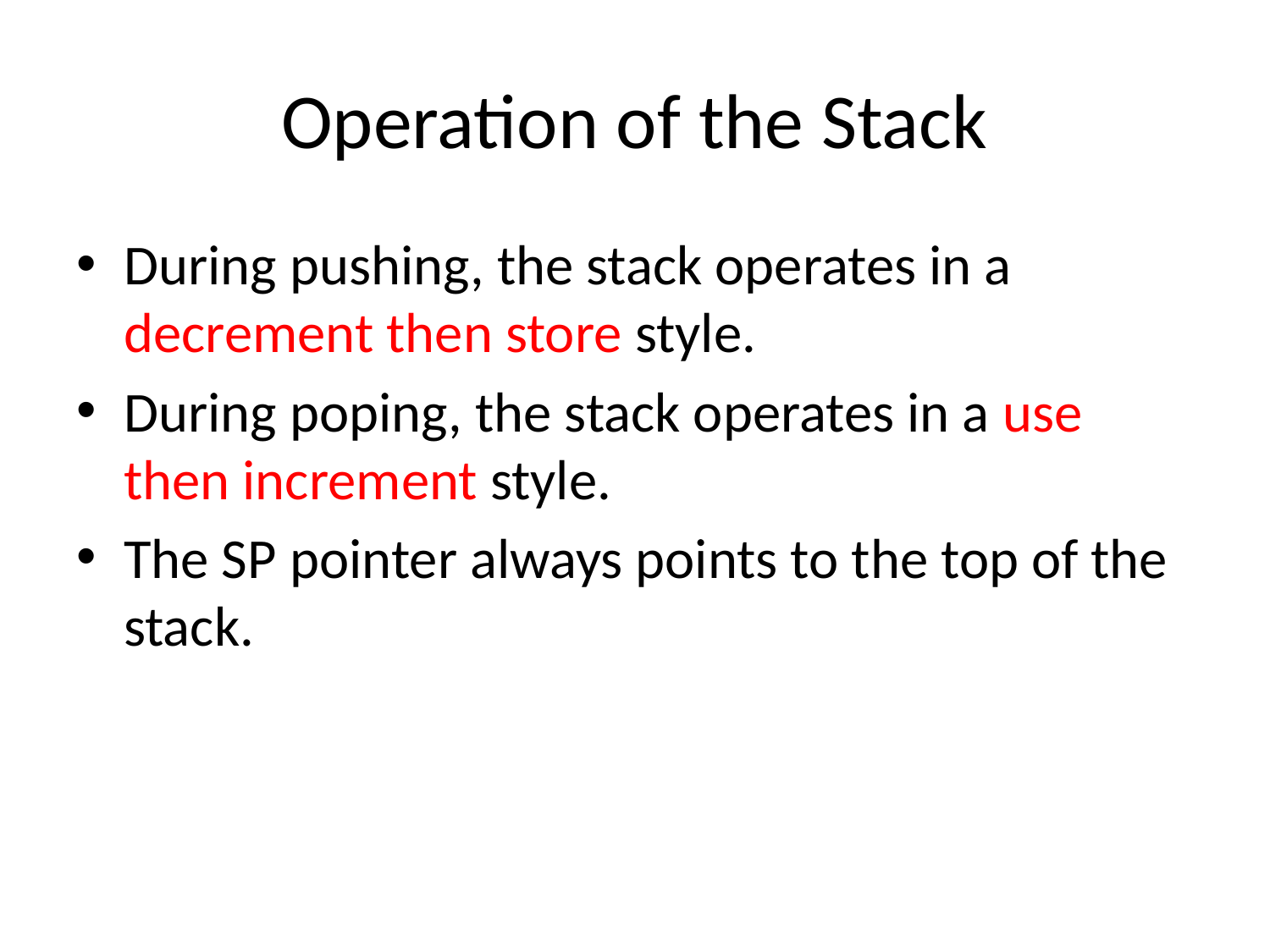

# Operation of the Stack
During pushing, the stack operates in a decrement then store style.
During poping, the stack operates in a use then increment style.
The SP pointer always points to the top of the stack.